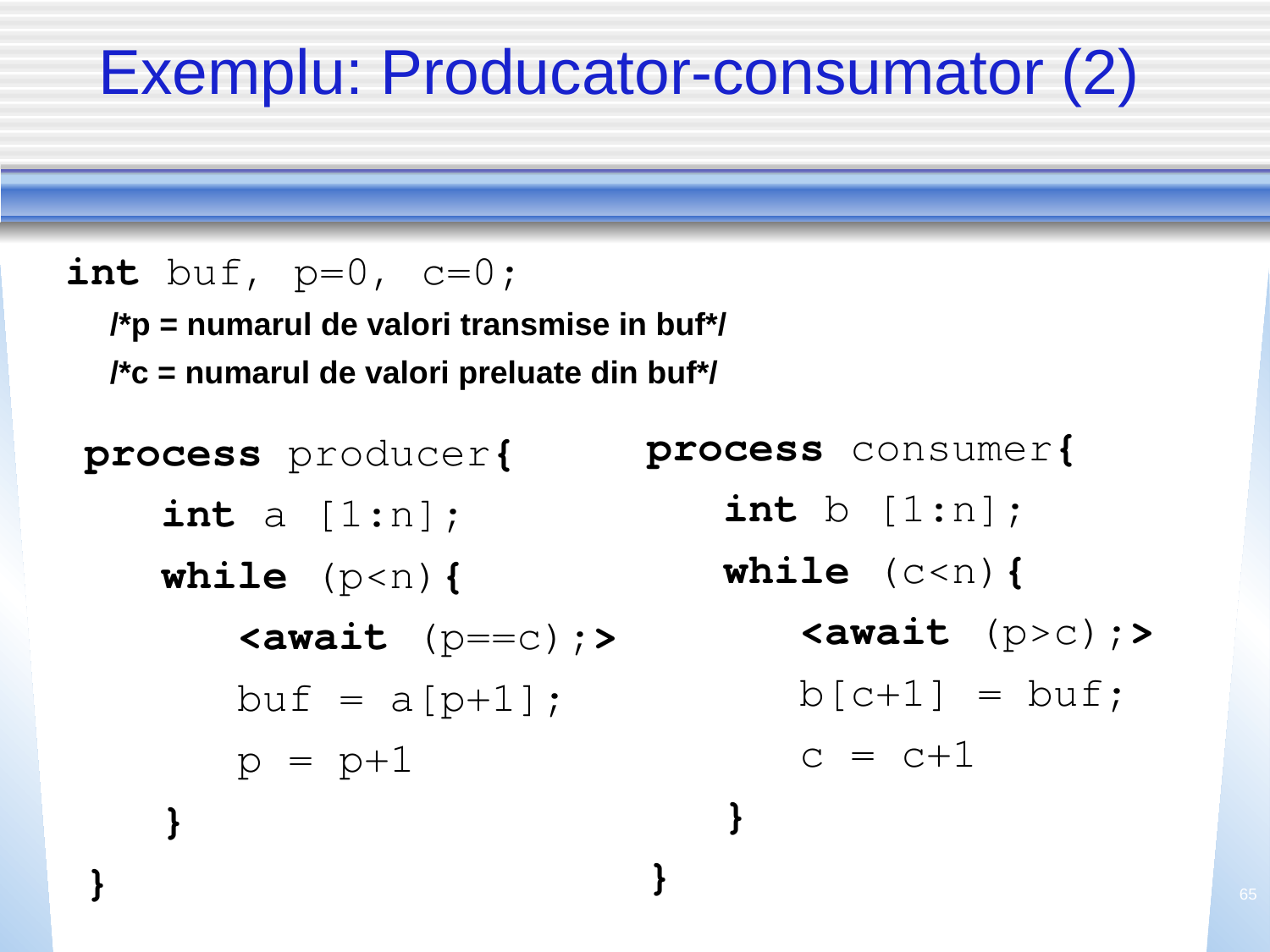

# Exemplu: Producator-consumator (2)
int buf, p=0, c=0;
     /*p = numarul de valori transmise in buf*/
     /*c = numarul de valori preluate din buf*/

process consumer{
   int b [1:n];
   while (c<n){
      <await (p>c);>
      b[c+1] = buf;
      c = c+1
   }
}
process producer{
   int a [1:n];
   while (p<n){
      <await (p==c);>
      buf = a[p+1];
      p = p+1
   }
}
65
Algoritmim paraleli si distribuiti